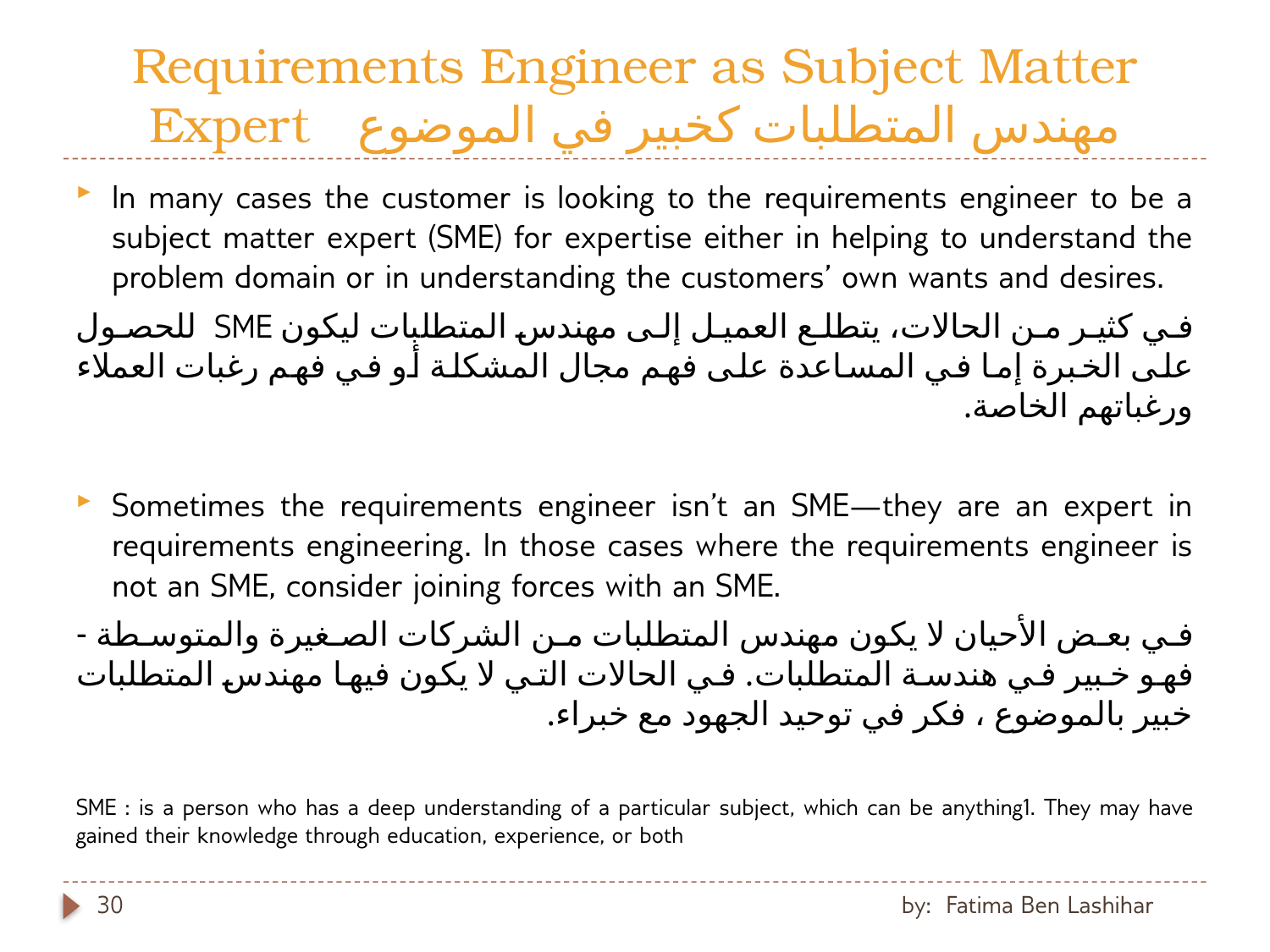

# Requirements Engineer as Subject Matter Expert   مهندس المتطلبات كخبير في الموضوع
In many cases the customer is looking to the requirements engineer to be a subject matter expert (SME) for expertise either in helping to understand the problem domain or in understanding the customers’ own wants and desires.
في كثير من الحالات، يتطلع العميل إلى مهندس المتطلبات ليكون SME  للحصول على الخبرة إما في المساعدة على فهم مجال المشكلة أو في فهم رغبات العملاء ورغباتهم الخاصة.

Sometimes the requirements engineer isn’t an SME—they are an expert in requirements engineering. In those cases where the requirements engineer is not an SME, consider joining forces with an SME.
في بعض الأحيان لا يكون مهندس المتطلبات من الشركات الصغيرة والمتوسطة - فهو خبير في هندسة المتطلبات. في الحالات التي لا يكون فيها مهندس المتطلبات خبير بالموضوع ، فكر في توحيد الجهود مع خبراء.

SME : is a person who has a deep understanding of a particular subject, which can be anything1. They may have gained their knowledge through education, experience, or both

30
by:  Fatima Ben Lashihar